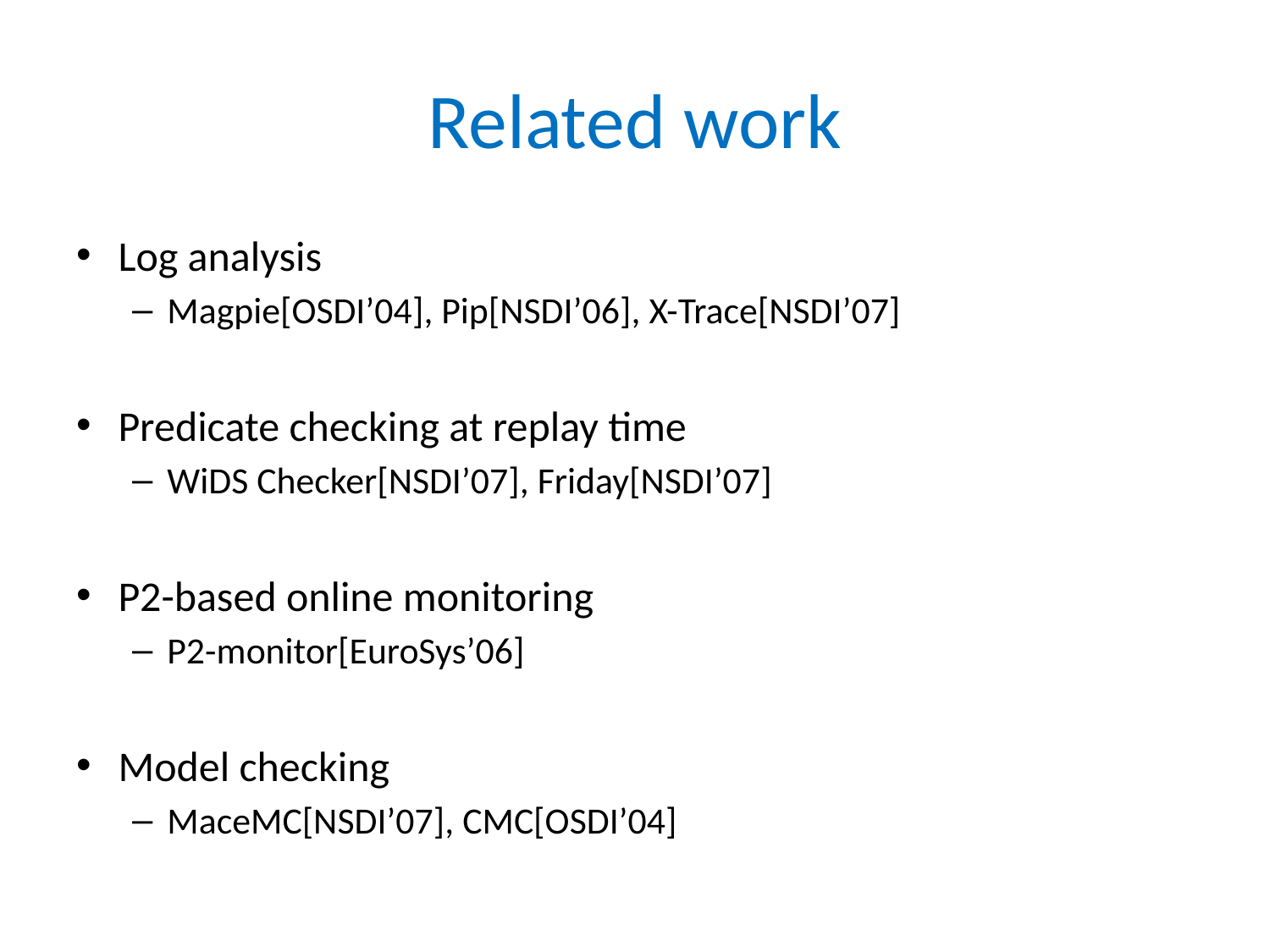

# Related work
Log analysis
Magpie[OSDI’04], Pip[NSDI’06], X-Trace[NSDI’07]

Predicate checking at replay time
WiDS Checker[NSDI’07], Friday[NSDI’07]

P2-based online monitoring
P2-monitor[EuroSys’06]

Model checking
MaceMC[NSDI’07], CMC[OSDI’04]